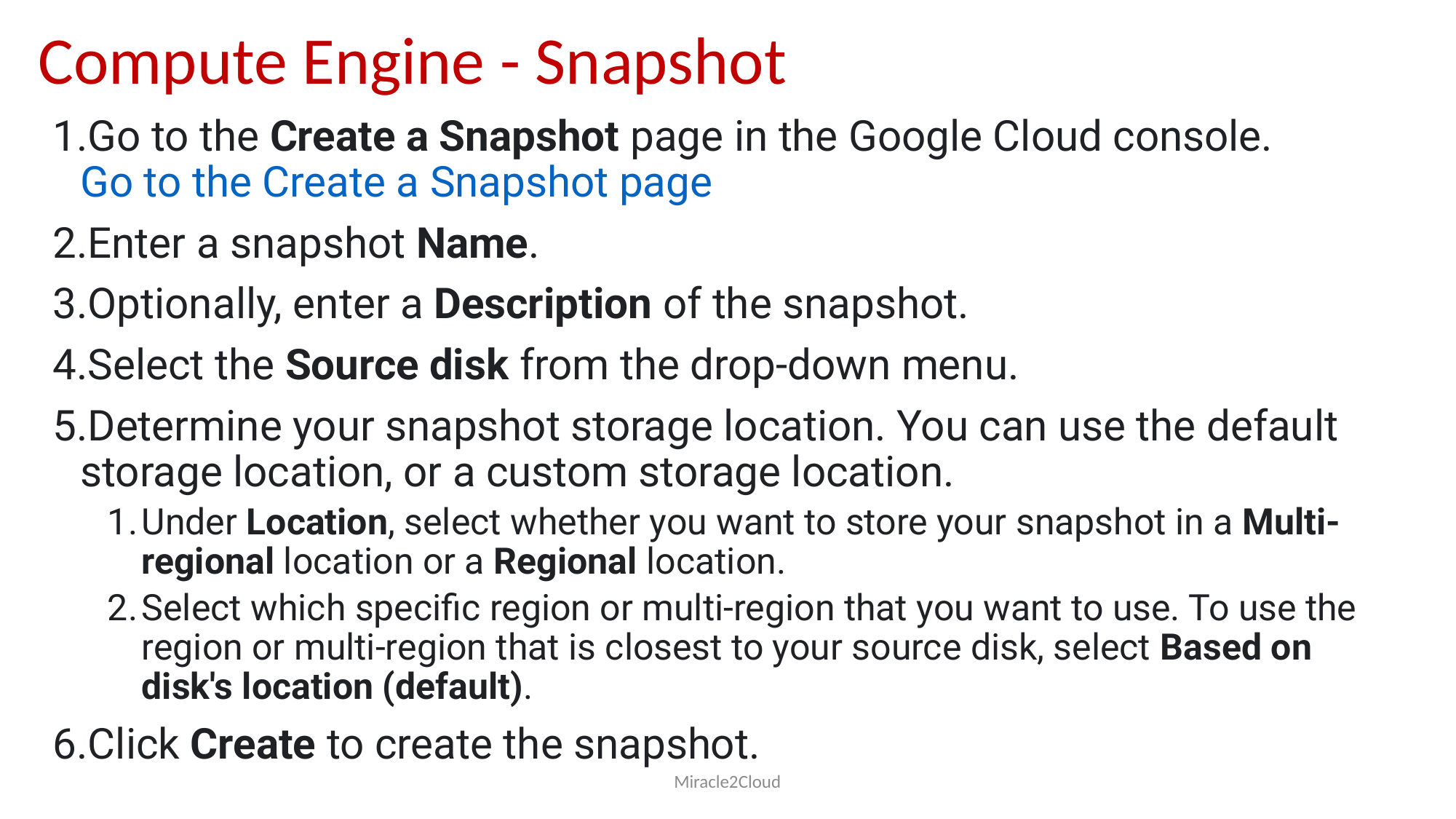

# Compute Engine - Snapshot
Go to the Create a Snapshot page in the Google Cloud console.
Go to the Create a Snapshot page
Enter a snapshot Name.
Optionally, enter a Description of the snapshot.
Select the Source disk from the drop-down menu.
Determine your snapshot storage location. You can use the default storage location, or a custom storage location.
Under Location, select whether you want to store your snapshot in a Multi-regional location or a Regional location.
Select which specific region or multi-region that you want to use. To use the region or multi-region that is closest to your source disk, select Based on disk's location (default).
Click Create to create the snapshot.

Miracle2Cloud